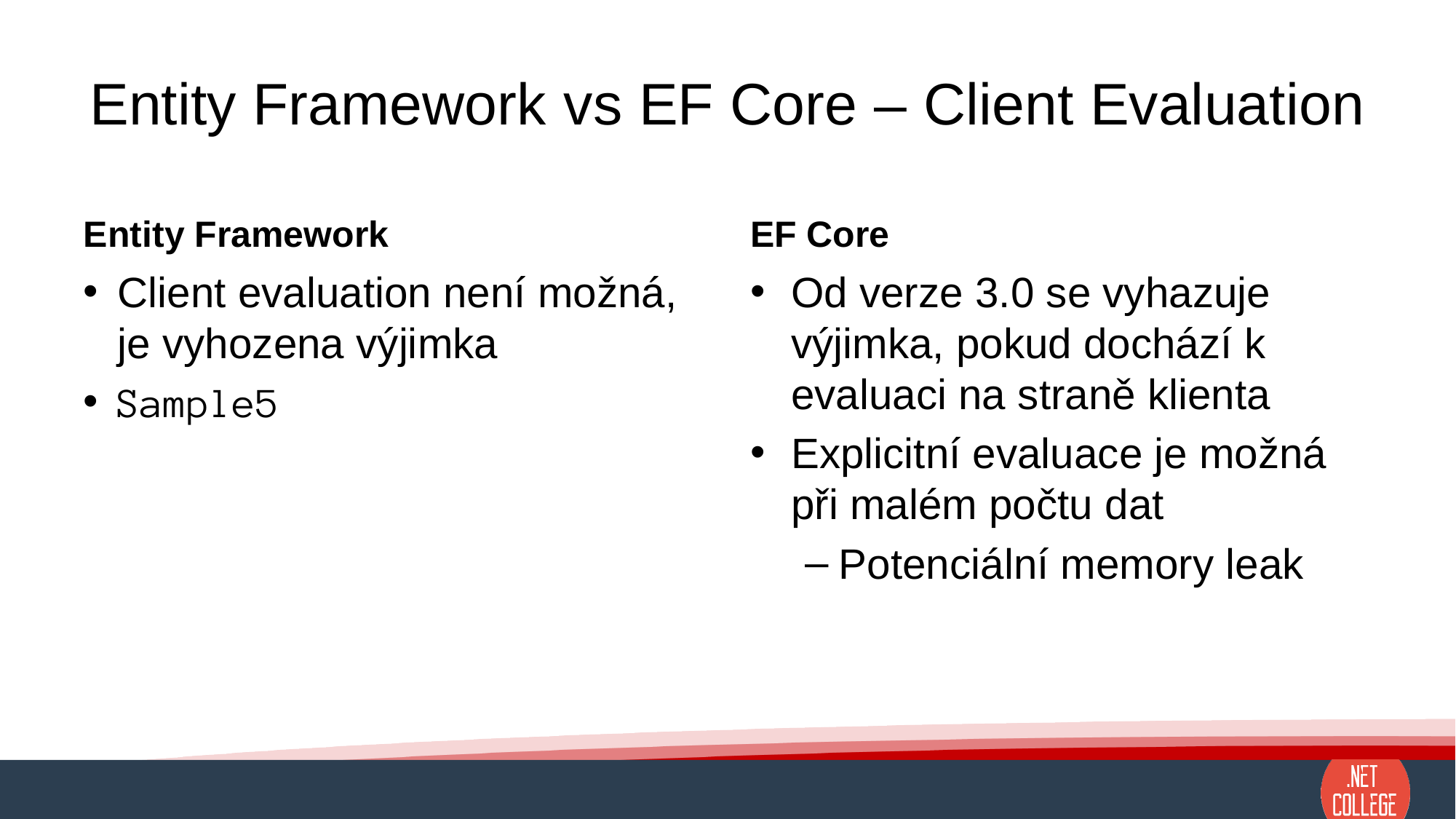

# Entity Framework vs EF Core – Client Evaluation
Entity Framework
EF Core
Client evaluation není možná,
je vyhozena výjimka
Sample5
Od verze 3.0 se vyhazuje výjimka, pokud dochází k evaluaci na straně klienta
Explicitní evaluace je možná při malém počtu dat
Potenciální memory leak